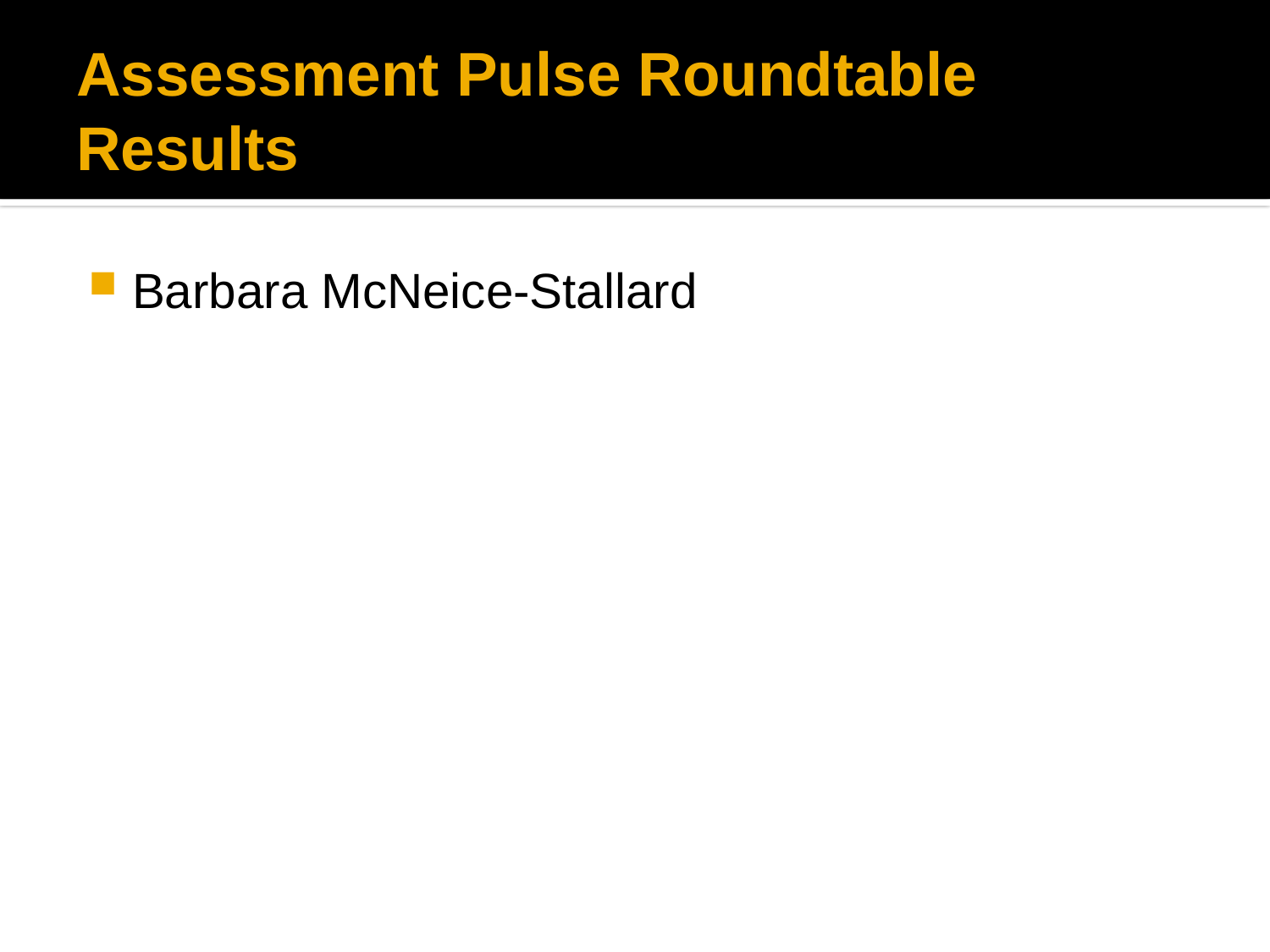

# Assessment Pulse Roundtable Results
Barbara McNeice-Stallard